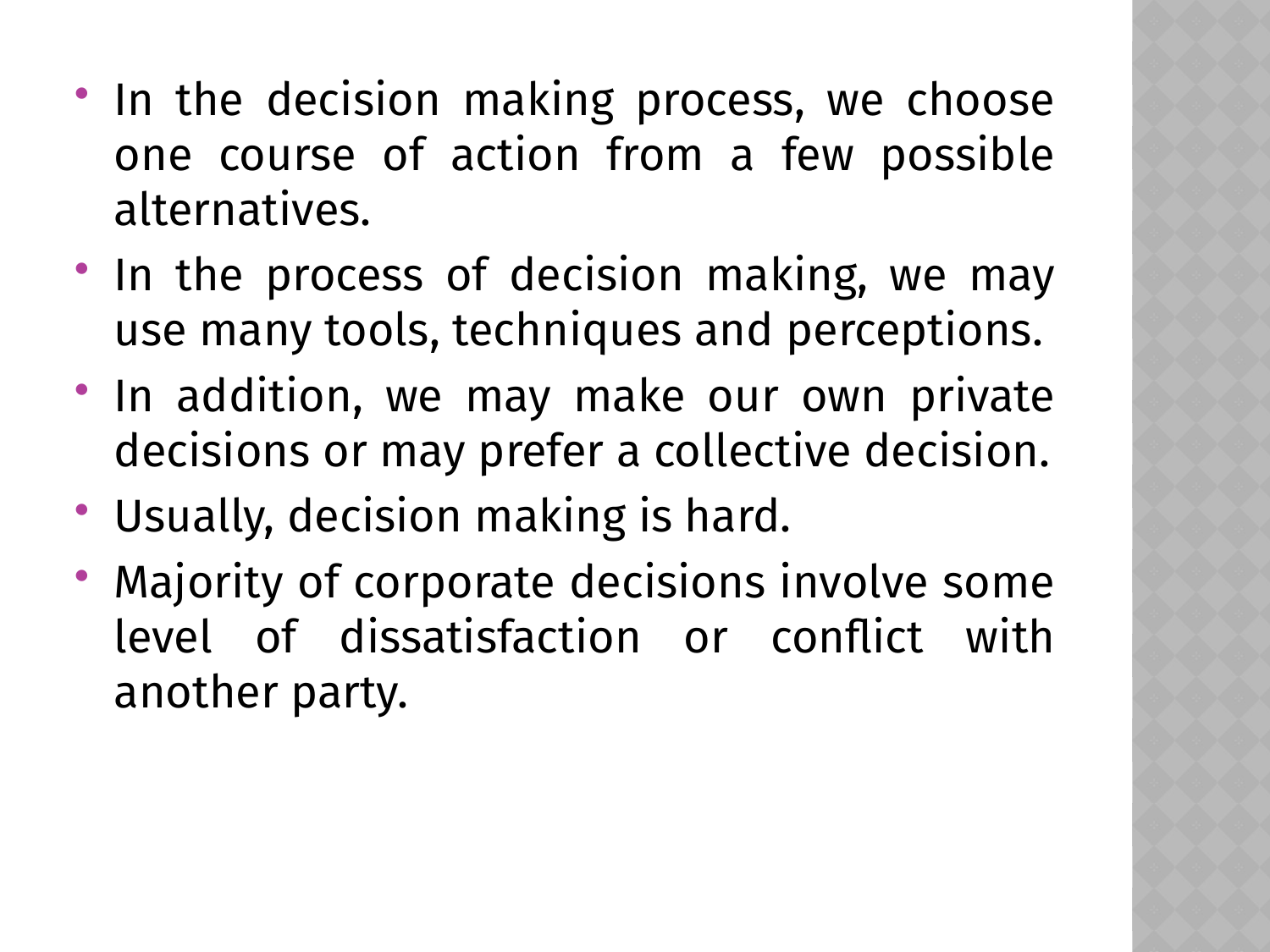

In the decision making process, we choose one course of action from a few possible alternatives.
In the process of decision making, we may use many tools, techniques and perceptions.
In addition, we may make our own private decisions or may prefer a collective decision.
Usually, decision making is hard.
Majority of corporate decisions involve some level of dissatisfaction or conflict with another party.